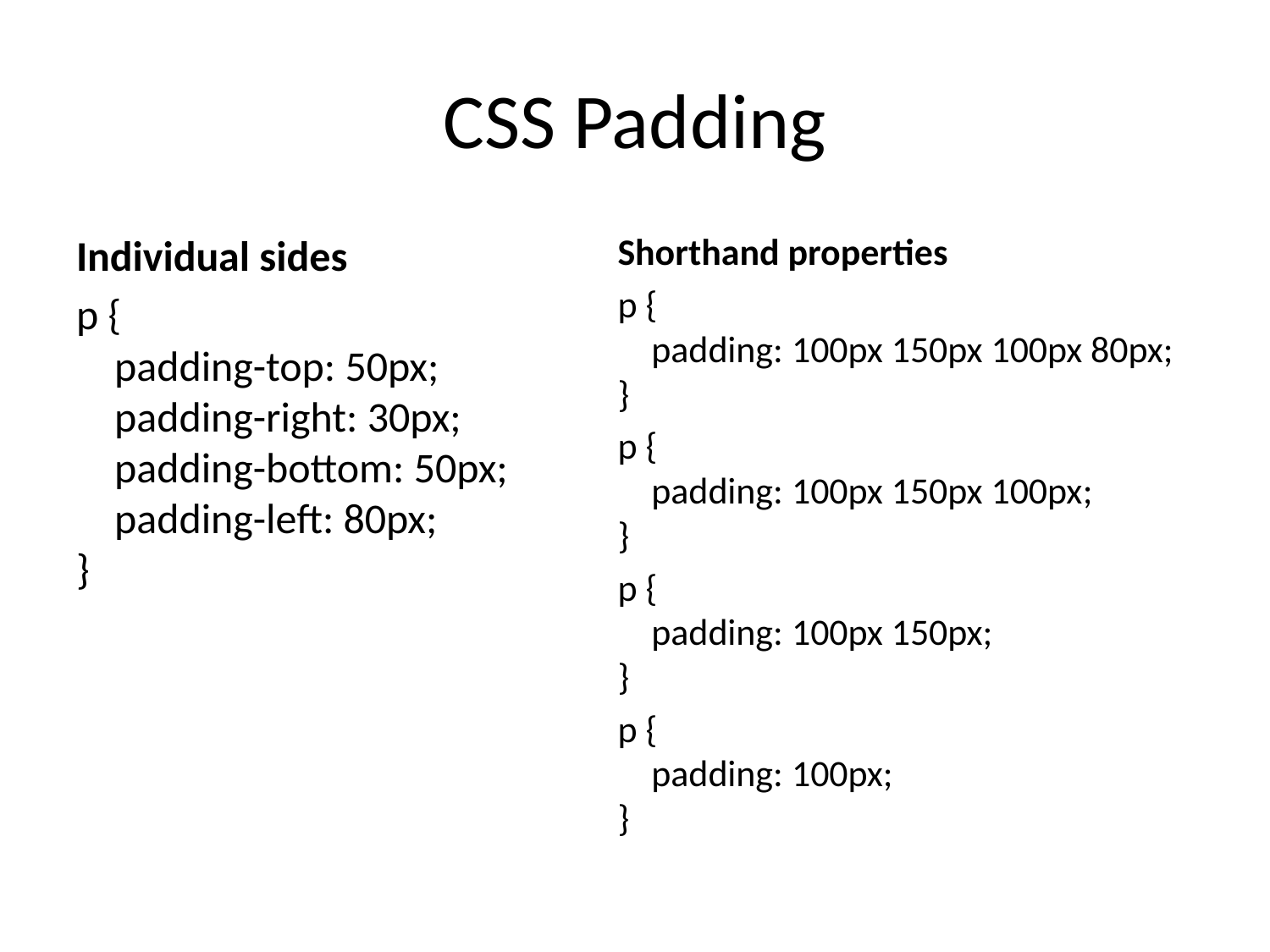

# CSS Padding
Individual sides
p {
    padding-top: 50px;
    padding-right: 30px;
    padding-bottom: 50px;
    padding-left: 80px;
}
Shorthand properties
p {
    padding: 100px 150px 100px 80px;
}
p {
    padding: 100px 150px 100px;
}
p {
    padding: 100px 150px;
}
p {
    padding: 100px;
}